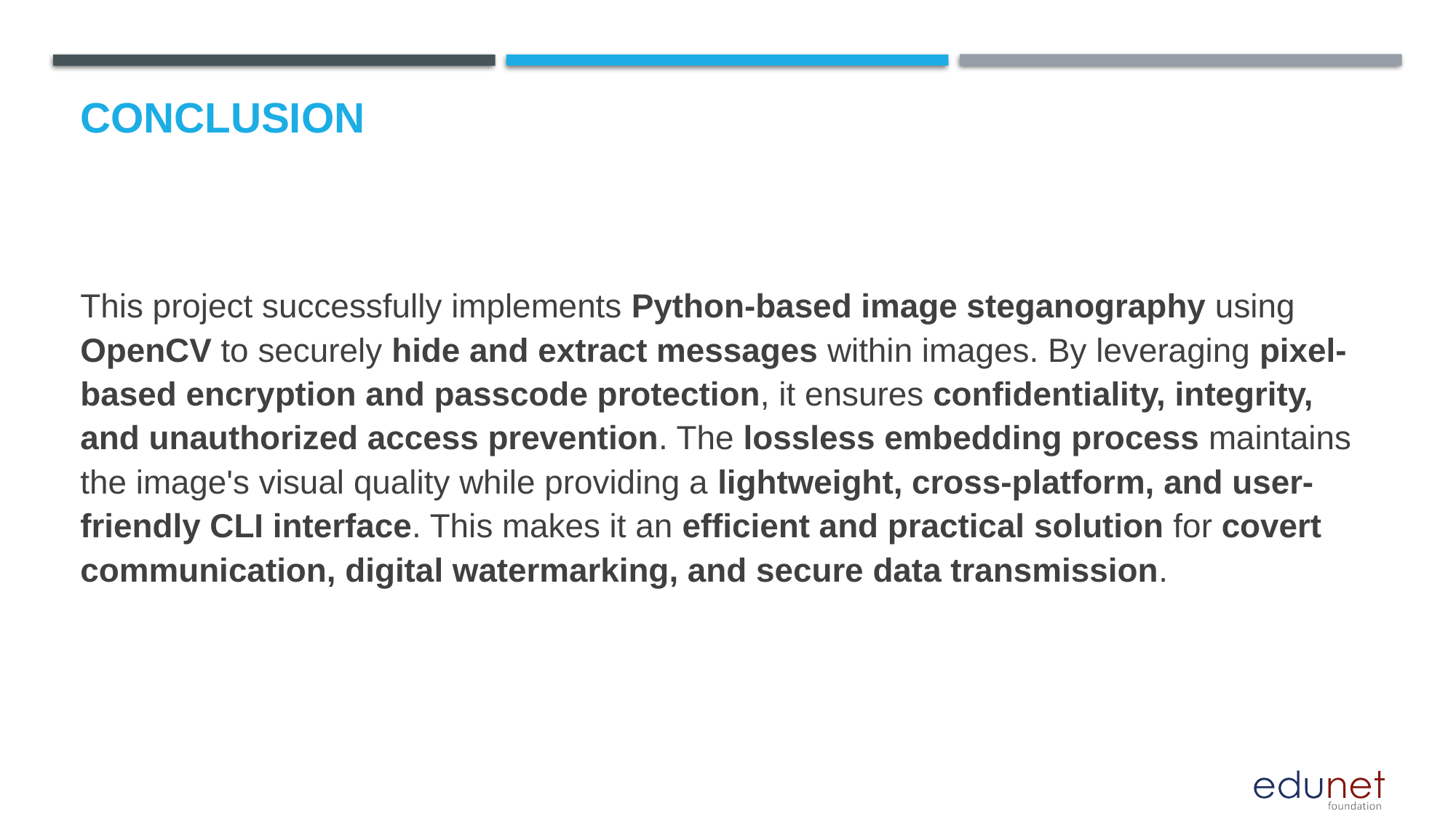

# Conclusion
This project successfully implements Python-based image steganography using OpenCV to securely hide and extract messages within images. By leveraging pixel-based encryption and passcode protection, it ensures confidentiality, integrity, and unauthorized access prevention. The lossless embedding process maintains the image's visual quality while providing a lightweight, cross-platform, and user-friendly CLI interface. This makes it an efficient and practical solution for covert communication, digital watermarking, and secure data transmission.